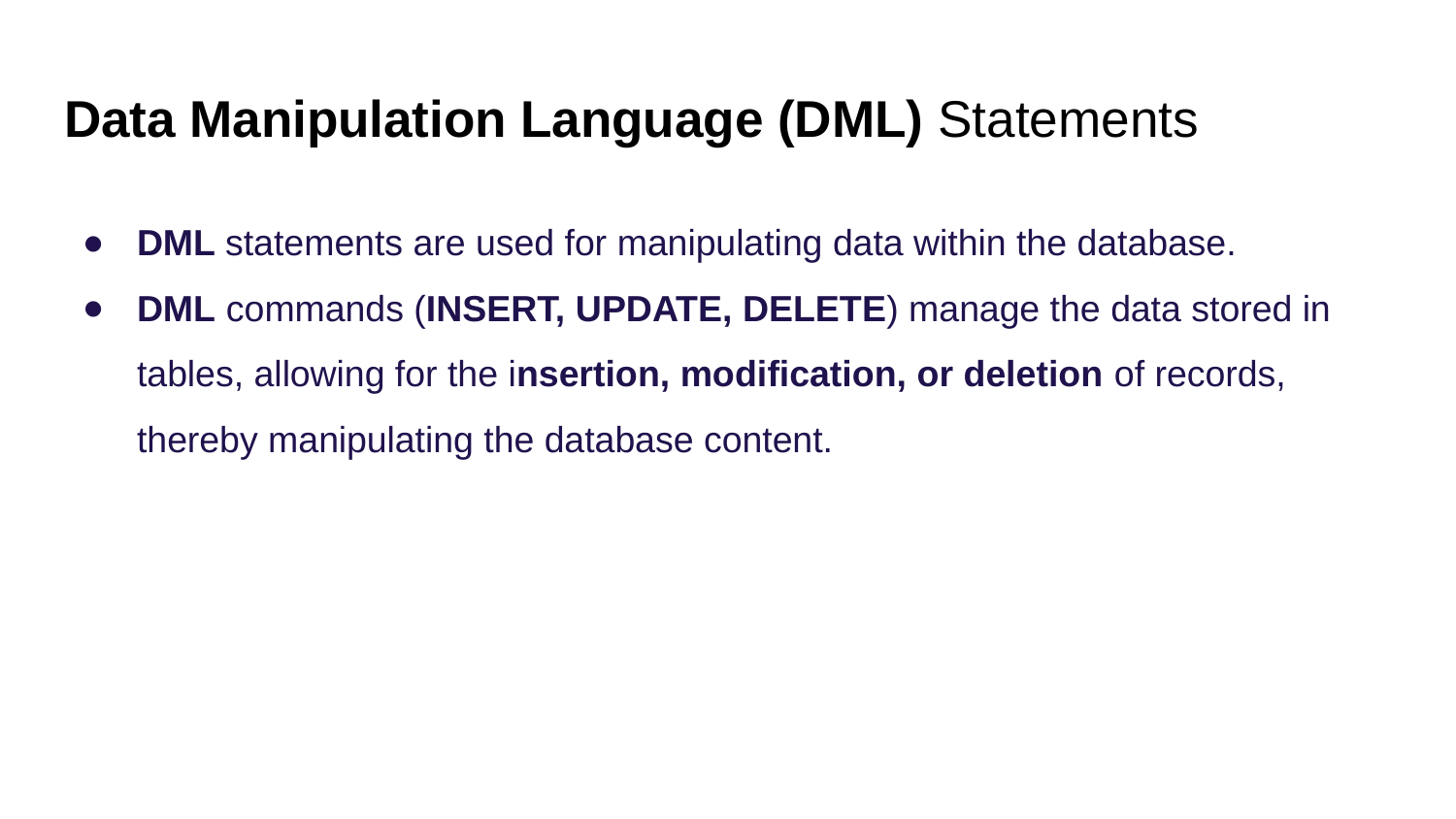

# Data Manipulation Language (DML) Statements
DML statements are used for manipulating data within the database.
DML commands (INSERT, UPDATE, DELETE) manage the data stored in tables, allowing for the insertion, modification, or deletion of records, thereby manipulating the database content.